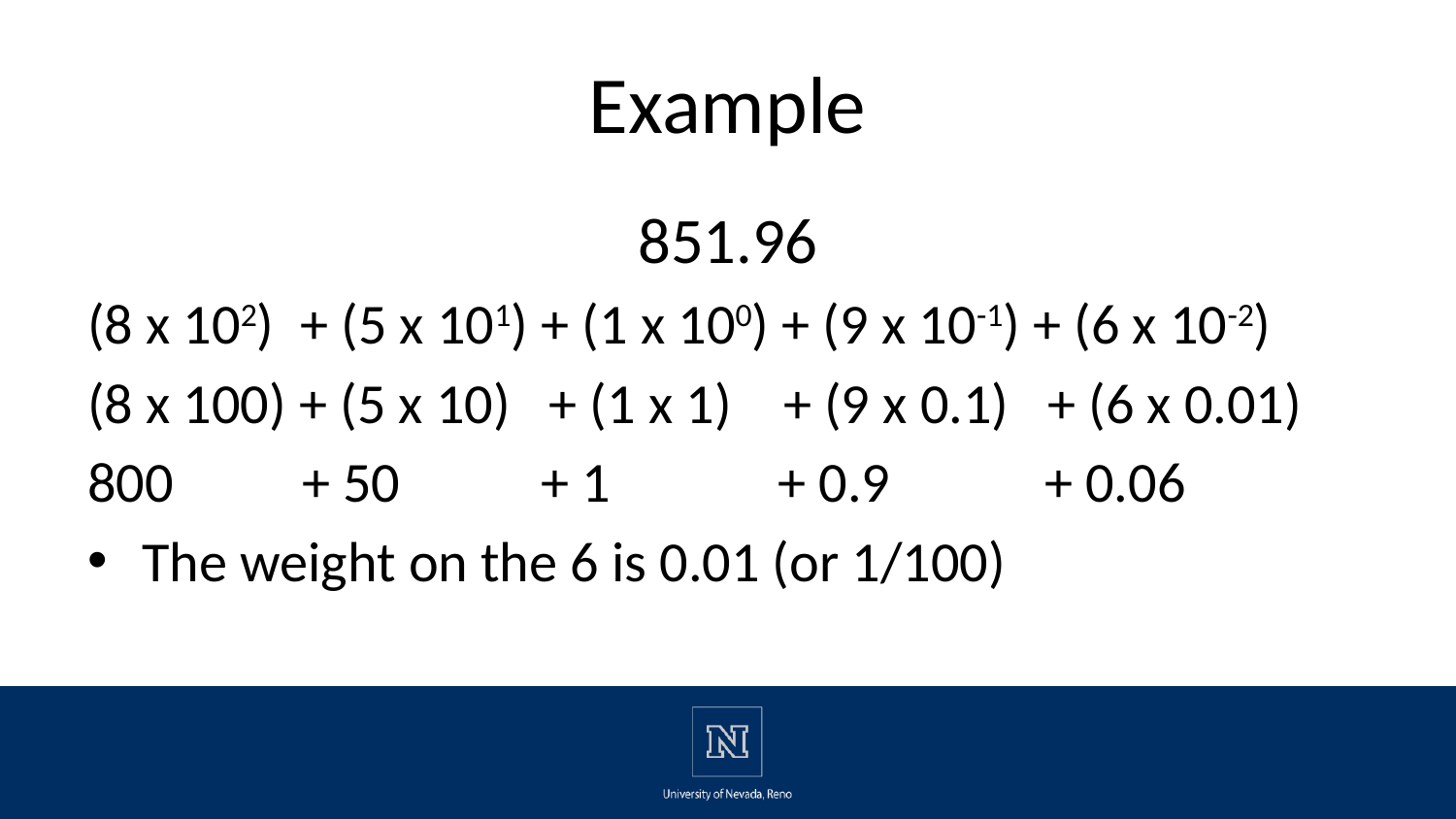

# Example
851.96
(8 x 102)  + (5 x 101) + (1 x 100) + (9 x 10-1) + (6 x 10-2)
(8 x 100) + (5 x 10)   + (1 x 1)    + (9 x 0.1)   + (6 x 0.01)
          + 50           + 1             + 0.9            + 0.06
The weight on the 6 is 0.01 (or 1/100)